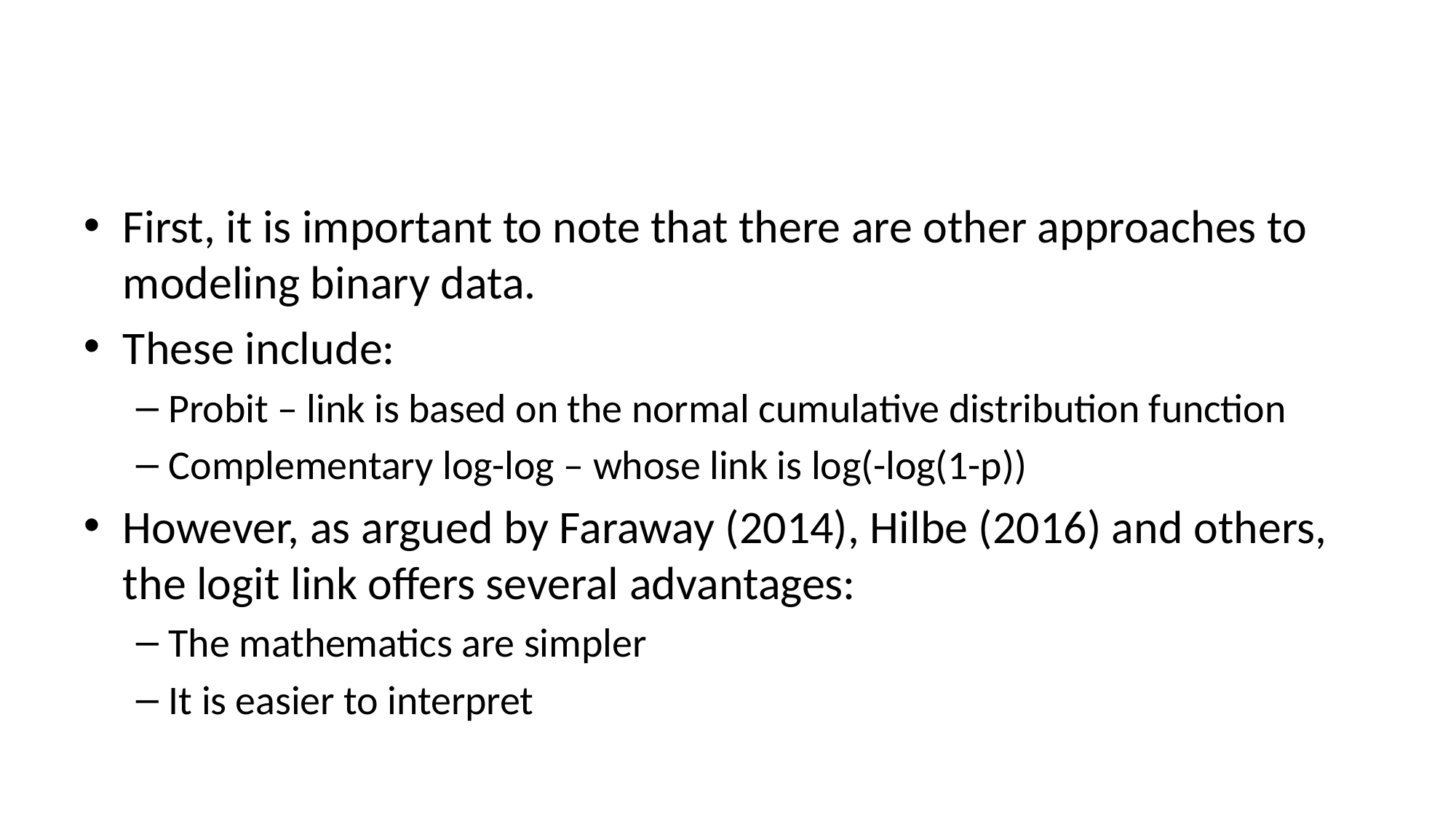

#
First, it is important to note that there are other approaches to modeling binary data.
These include:
Probit – link is based on the normal cumulative distribution function
Complementary log-log – whose link is log(-log(1-p))
However, as argued by Faraway (2014), Hilbe (2016) and others, the logit link offers several advantages:
The mathematics are simpler
It is easier to interpret